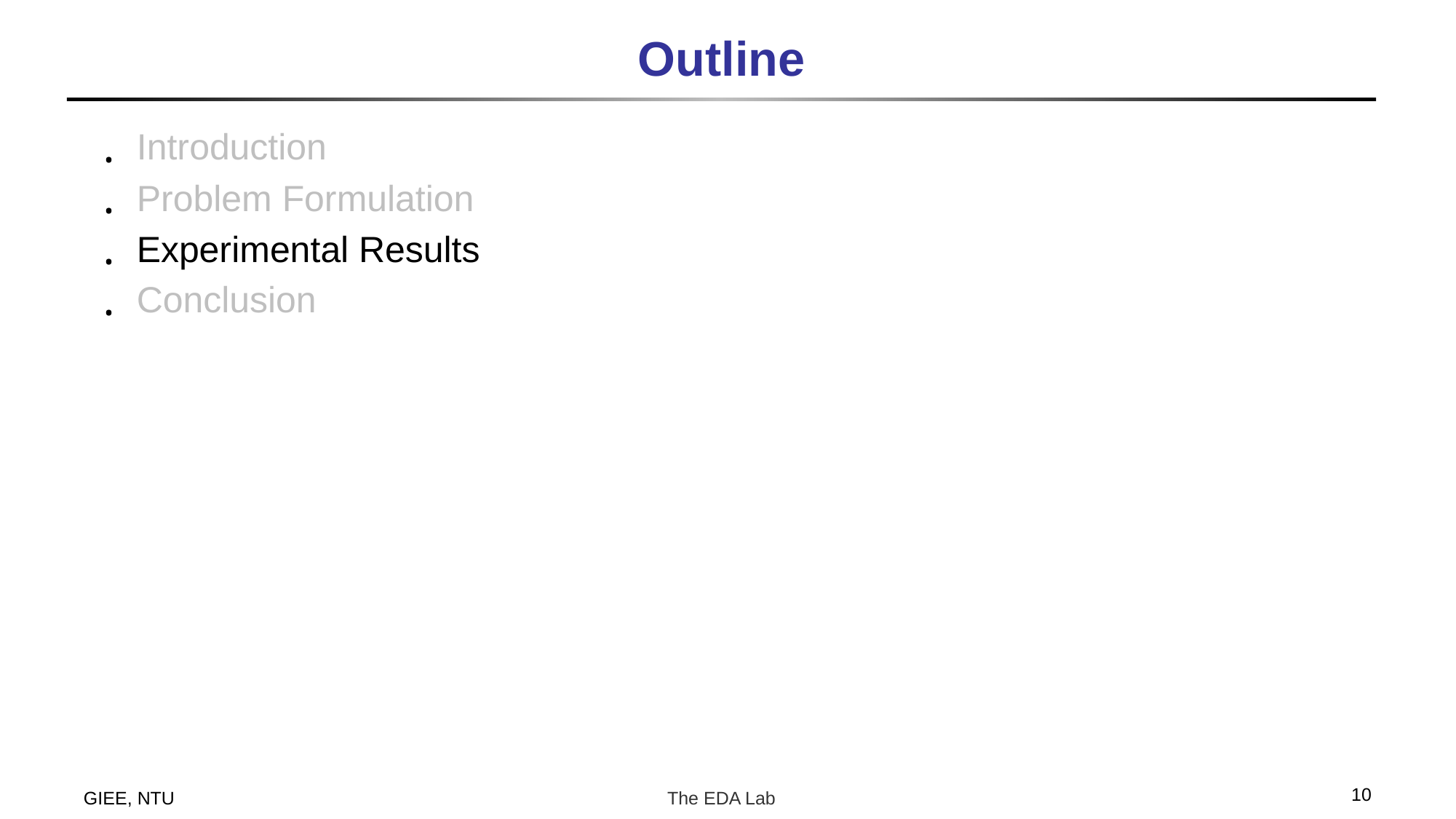

# Outline
Introduction
Problem Formulation
Experimental Results
Conclusion
10
GIEE, NTU